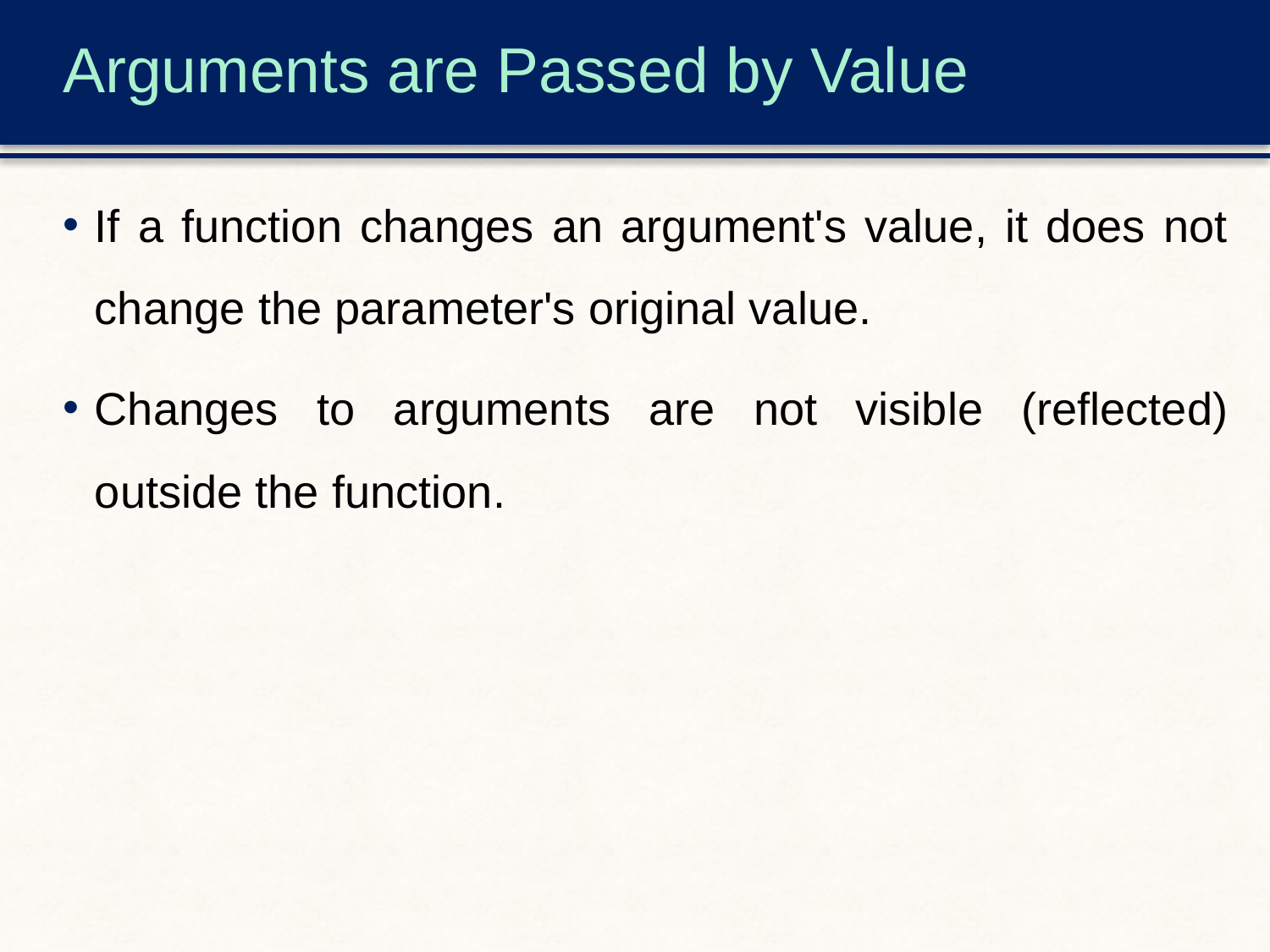

# Arguments are Passed by Value
If a function changes an argument's value, it does not change the parameter's original value.
Changes to arguments are not visible (reflected) outside the function.